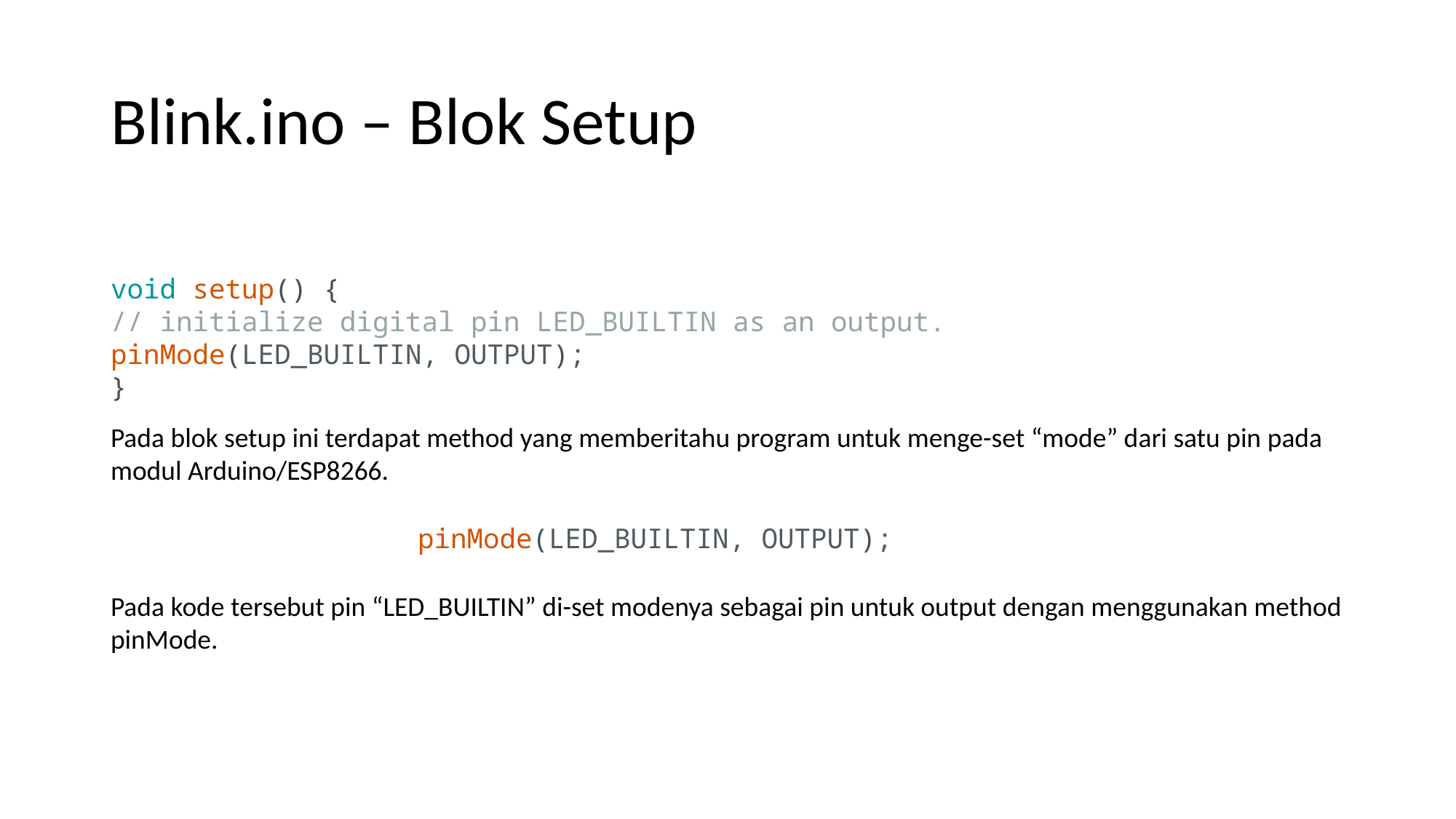

# Blink.ino – Blok Setup
void setup() {
// initialize digital pin LED_BUILTIN as an output.
pinMode(LED_BUILTIN, OUTPUT);
}
Pada blok setup ini terdapat method yang memberitahu program untuk menge-set “mode” dari satu pin pada modul Arduino/ESP8266.
pinMode(LED_BUILTIN, OUTPUT);
Pada kode tersebut pin “LED_BUILTIN” di-set modenya sebagai pin untuk output dengan menggunakan method pinMode.